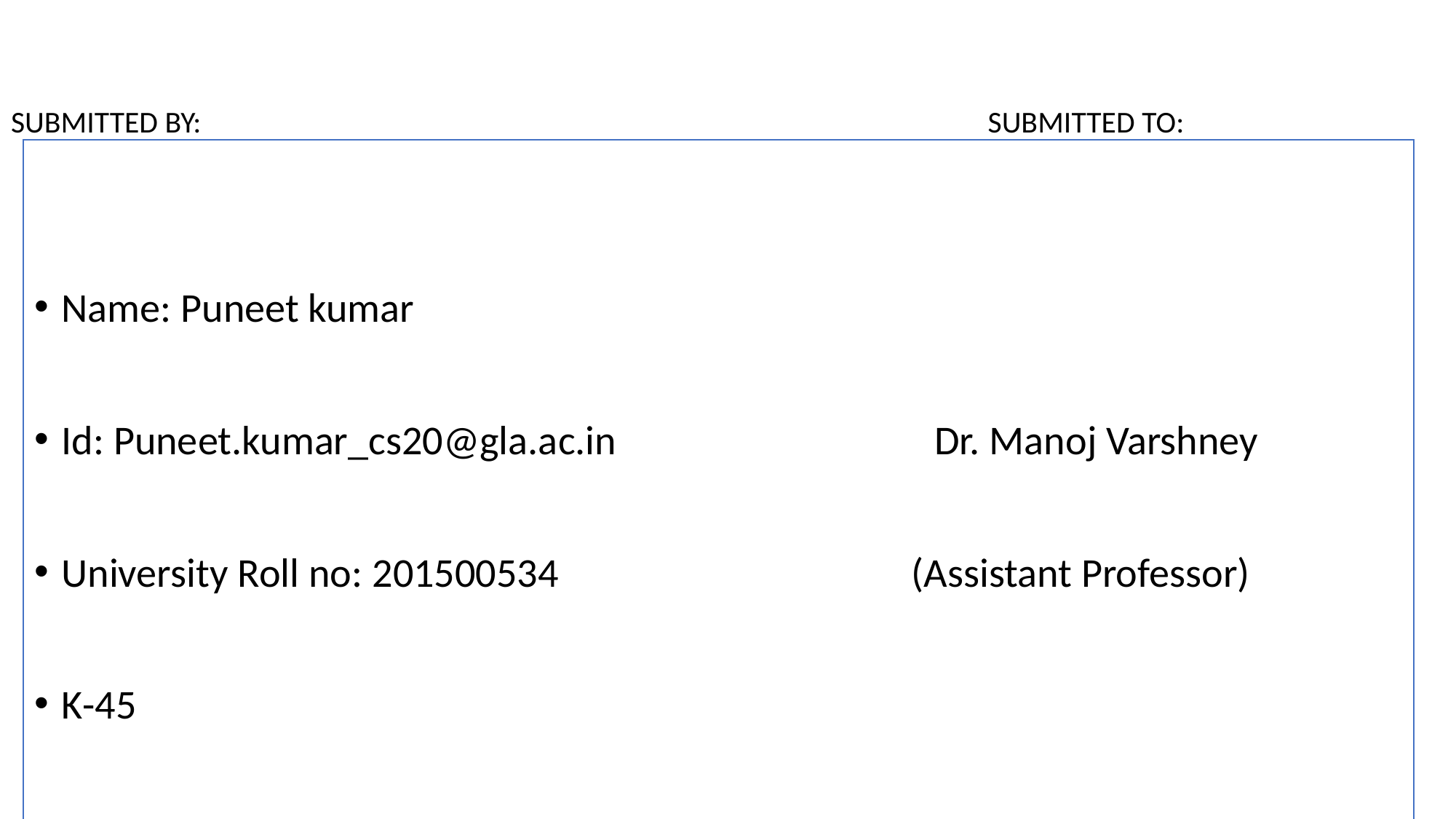

SUBMITTED BY:                                                                                                                  SUBMITTED TO:

Name: Puneet kumar
Id: Puneet.kumar_cs20@gla.ac.in			Dr. Manoj Varshney
University Roll no: 201500534                                      (Assistant Professor)
K-45